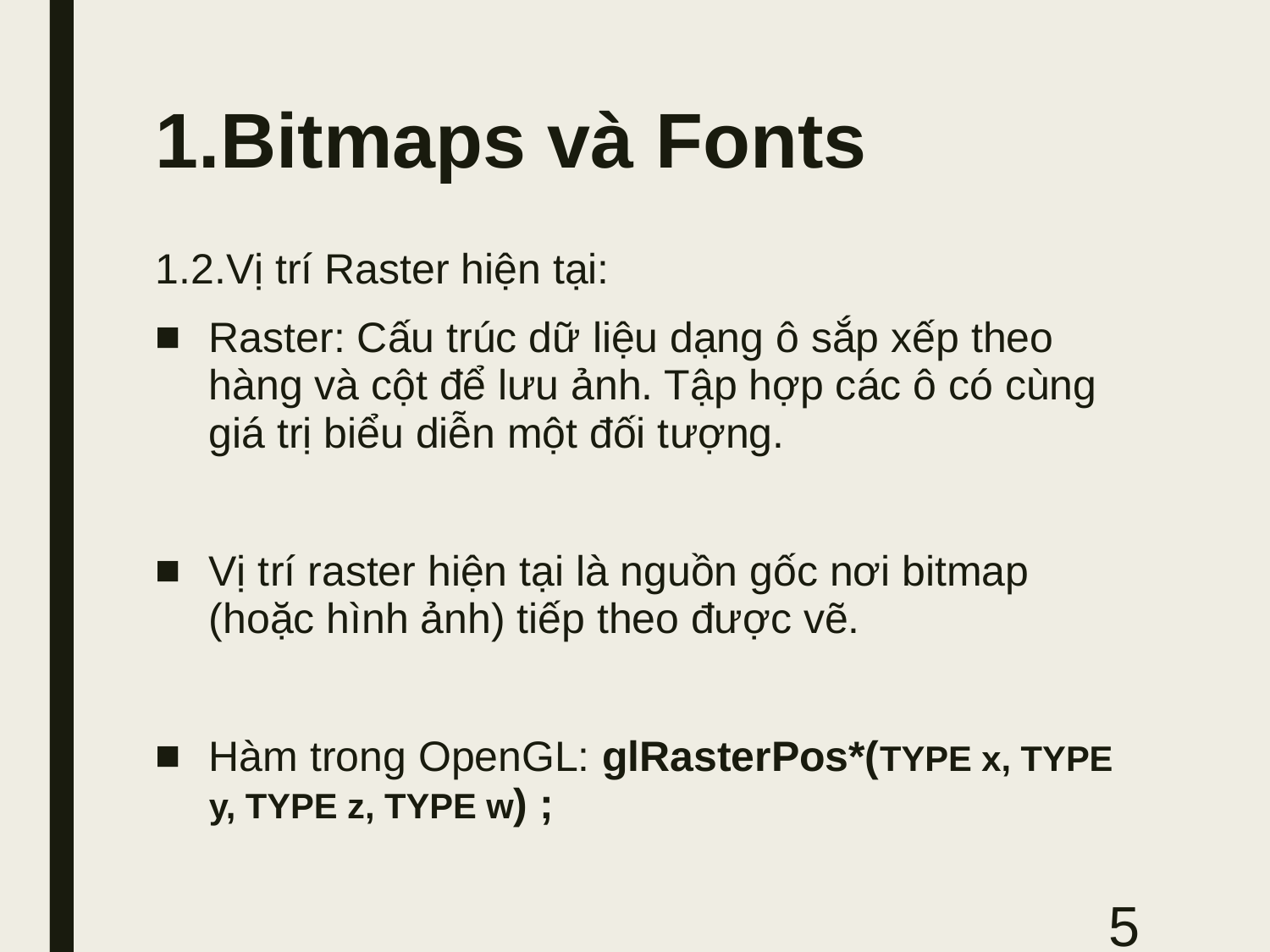

# 1.Bitmaps và Fonts
1.2.Vị trí Raster hiện tại:
Raster: Cấu trúc dữ liệu dạng ô sắp xếp theo hàng và cột để lưu ảnh. Tập hợp các ô có cùng giá trị biểu diễn một đối tượng.

Vị trí raster hiện tại là nguồn gốc nơi bitmap (hoặc hình ảnh) tiếp theo được vẽ.

Hàm trong OpenGL: glRasterPos*(TYPE x, TYPE y, TYPE z, TYPE w) ;
5